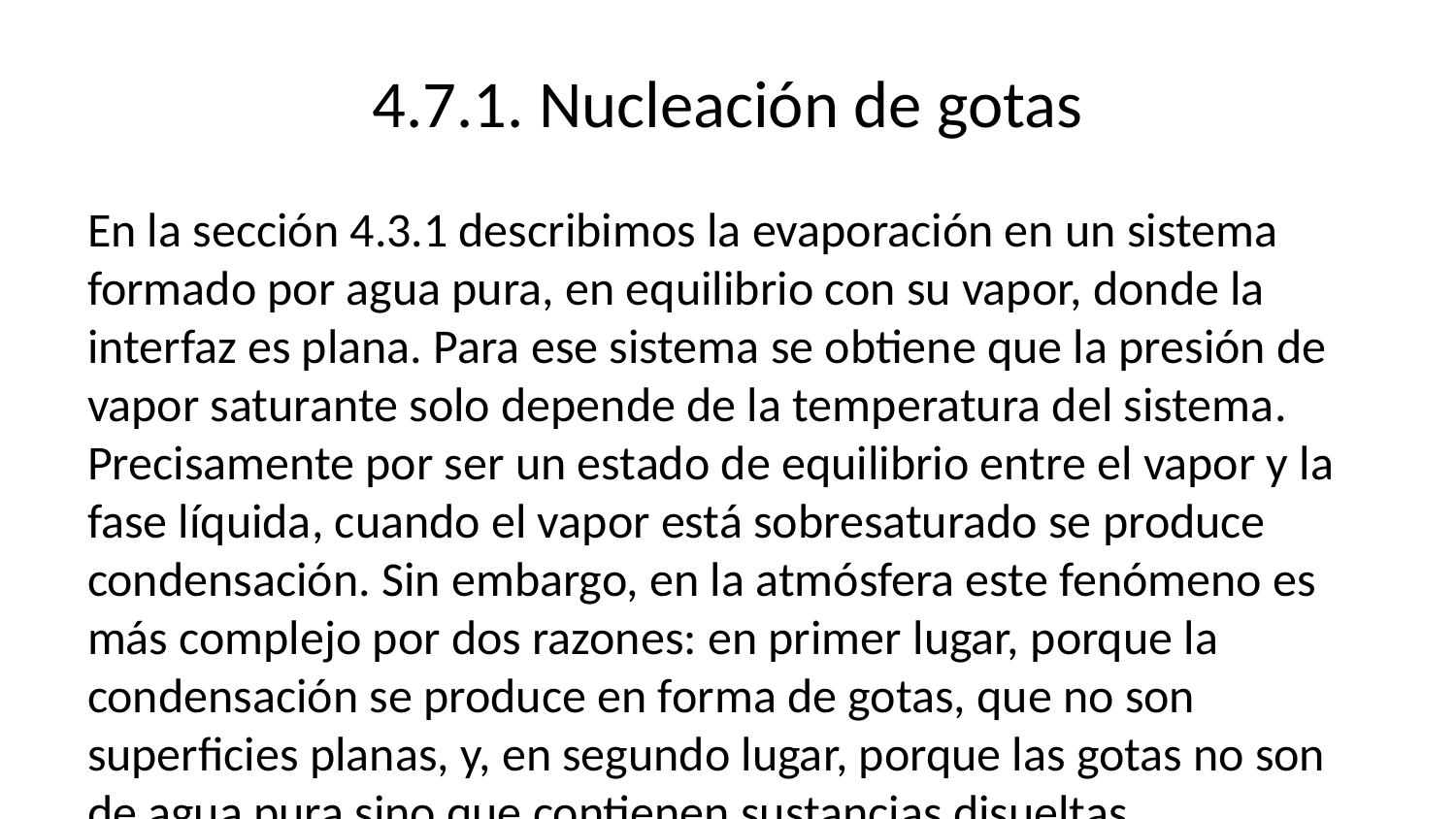

# 4.7.1. Nucleación de gotas
En la sección 4.3.1 describimos la evaporación en un sistema formado por agua pura, en equilibrio con su vapor, donde la interfaz es plana. Para ese sistema se obtiene que la presión de vapor saturante solo depende de la temperatura del sistema. Precisamente por ser un estado de equilibrio entre el vapor y la fase líquida, cuando el vapor está sobresaturado se produce condensación. Sin embargo, en la atmósfera este fenómeno es más complejo por dos razones: en primer lugar, porque la condensación se produce en forma de gotas, que no son superficies planas, y, en segundo lugar, porque las gotas no son de agua pura sino que contienen sustancias disueltas.
La llamada condensación homogénea se produce por el choque simultáneo de varias moléculas de agua que quedan adheridas formando pequeñas gotas o cristales de hielo. Este mecanismo es muy improbable en la atmósfera y requiere de niveles muy altos de sobresaturación. Mucho más frecuente es la condensación heterogénea en la que las pequeñas gotas o cristales se forman sobre partículas microscópicas llamadas núcleos de condensación. Estos núcleos de condensación tienen que ser solubles en agua para que sean efectivos y permitan la condensación sin necesidad de una elevada sobresaturación.
En la formación de una gota por condensación de vapor intervienen dos términos energéticos. Por una parte, la variación de energía libre entre la fase gaseosa y la fase líquida, y por otra, un término que corresponde al trabajo realizado contra la tensión superficial para aumentar la superficie de la gota. Desde el punto de vista de la evaporación, las moléculas de agua se evaporan más fácilmente desde una gota que desde una superficie plana porque la tensión superficial σ, que tiende a minimizar la superficie, favorece la salida de las moléculas de agua. En el proceso inverso las moléculas de vapor necesitan mayor energía para condensarse sobre una gota que sobre una superficie plana. En consecuencia, para una temperatura dada, la presión de vapor saturante E(r) alrededor de una gota de radio r es mayor que la correspondiente presión de vapor saturante para una superficie plana ( E(r = ∞) ). Este efecto disminuye exponencialmente con el radio de la gota según la ecuación de Kelvin
[ E(r) = E(∞)e^{a/r} ]
donde
[ a =  ]
es un parámetro con dimensión de longitud que depende de la tensión superficial σ, la densidad ρv, la constante de los gases para el vapor Rv y la temperatura T. La ecuación (4.43) nos define el radio crítico cuando ( e = E(r∗) )
[ r∗ = a R ]
de una gota contenida en una atmósfera con una razón de saturación (humedad relativa) ( R = E(r∗)/E(∞) ). Es un radio crítico en el sentido de que si la presión de vapor de la atmósfera es ( e = E(r∗) ), una gota de radio r se evaporará si ( r < r∗ ) y crecerá, es decir, será estable si ( r > r∗ ).
Tomando valores para el agua, ( σ = 7.5 × 10^{−2} ,  ), ( ρ = 1000 , ^3 ), ( Rv = R/Mv = 461.5 ,  ,  ) y considerando una temperatura de 273 K, el parámetro vale ( a = 1.21 × 10^{−9} ,  ). Por tanto, para una saturación del 101 % (o sobresaturación del 1 %), que es un valor típico en el interior de las nubes, el radio crítico de la gota es ( 0.12 , m ). Un cálculo sencillo (ver problema) establece que en una gota de ( 0.12 , m ) hay más de 500 moléculas de agua. Así pues, para formar una gota estable en una atmósfera sobresaturada un 1 % tendría que producirse el choque simultáneo de 500 moléculas de agua, lo que evidentemente no es un suceso muy probable. La cuestión entonces es: ¿cómo se condensa el vapor para formar nieblas y nubes?
La presencia de núcleos de condensación ayuda a la formación de gotas, pero estos núcleos tienen que ser partículas solubles en agua o higroscópicas. En una disolución, la presión de vapor saturante es proporcional a la concentración de soluto. Si en una disolución hay n moléculas de soluto y ( n_0 ) moléculas de agua la razón de saturación viene dada por la ley de Raoult
[ R   ]
En una gota de radio r formada alrededor de un núcleo de sal, el número n de moléculas de sal es constante, pero el número de moléculas de agua ( n_0 ) es proporcional al volumen de la gota y, por tanto, a ( r^3 ). Así, cuanto menor sea el radio mayor es la concentración de la disolución. Incluyendo el efecto de la concentración y la curvatura, la razón de saturación es
[ R(r) = 1 - e^{a/r}  +  -  ]
donde b es una constante que depende del soluto. El efecto de la concentración es, pues, opuesto al de la curvatura y el resultado de ambas contribuciones da lugar a un máximo de ( R(r) ) como se muestra en la figura 4.12
Los aerosoles que hacen de núcleos de condensación son cristales de sal de origen marino, pero también productos contaminantes como sulfuros procedentes de la combustión de combustibles fósiles.